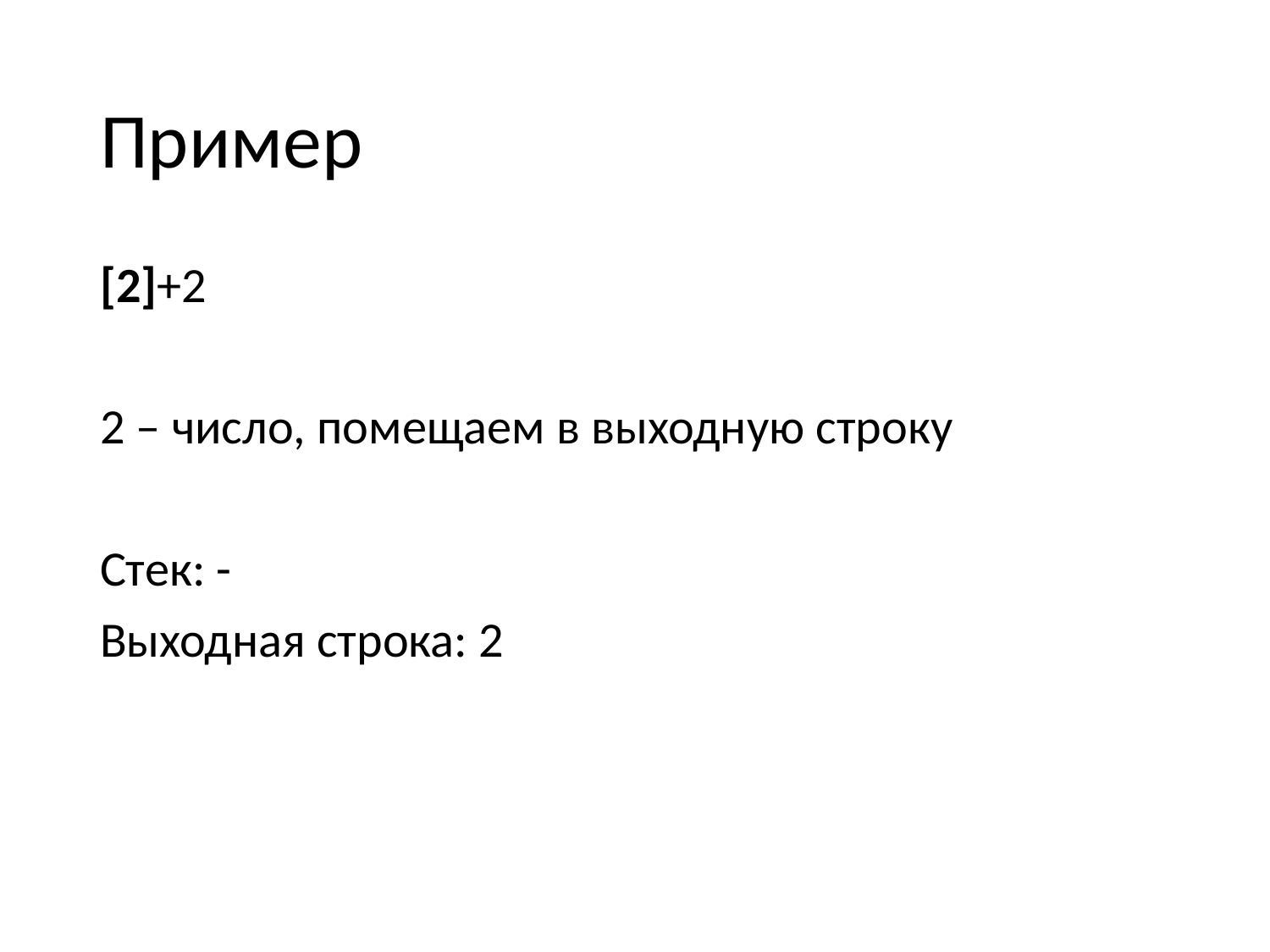

# Пример
[2]+2

2 – число, помещаем в выходную строку

Стек: -
Выходная строка: 2